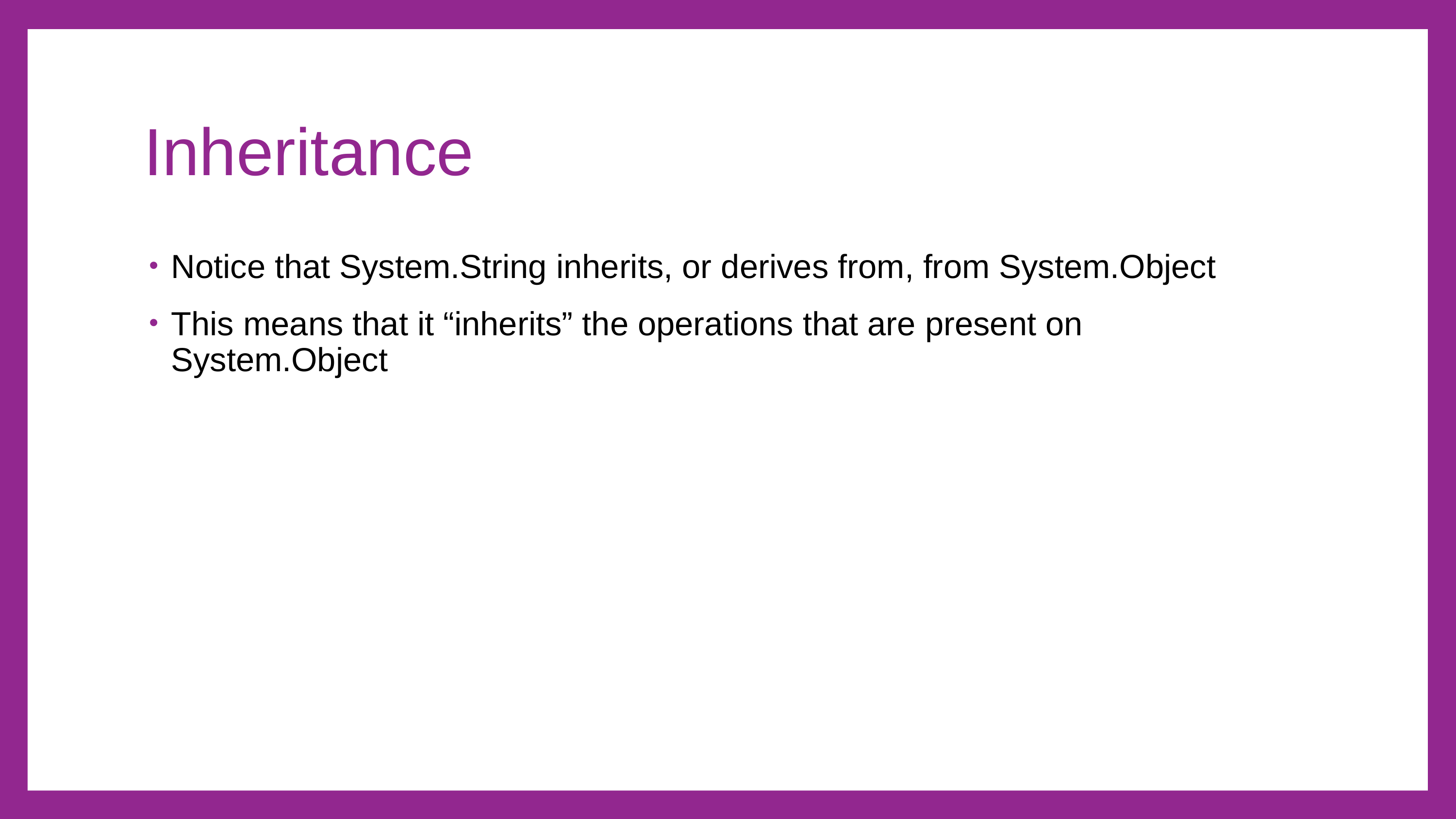

# Inheritance
Notice that System.String inherits, or derives from, from System.Object
This means that it “inherits” the operations that are present on System.Object